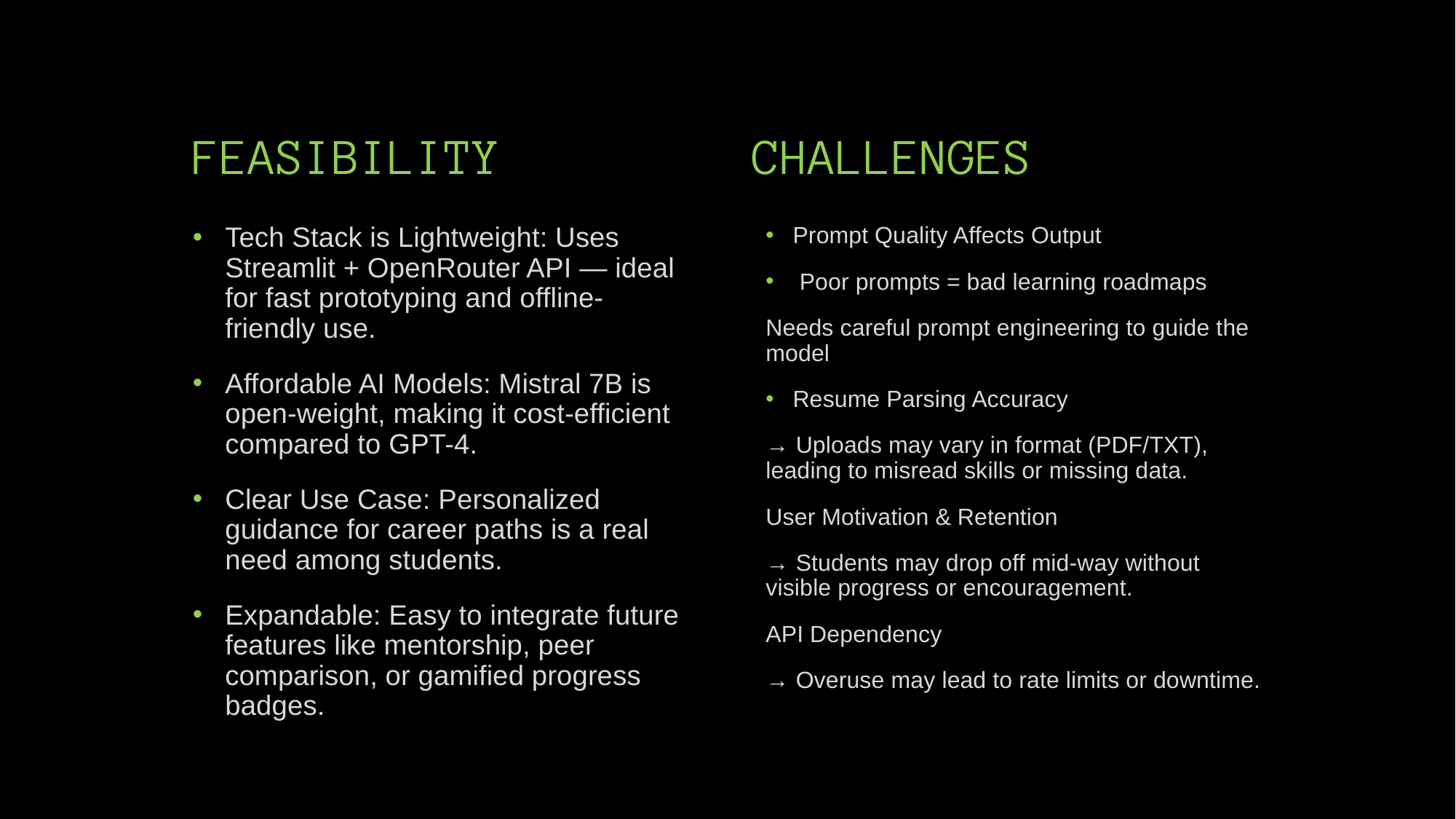

# FEASIBILITY         CHALLENGES
Tech Stack is Lightweight: Uses Streamlit + OpenRouter API — ideal for fast prototyping and offline-friendly use.
Affordable AI Models: Mistral 7B is open-weight, making it cost-efficient compared to GPT-4.
Clear Use Case: Personalized guidance for career paths is a real need among students.
Expandable: Easy to integrate future features like mentorship, peer comparison, or gamified progress badges.
Prompt Quality Affects Output
 Poor prompts = bad learning roadmaps
Needs careful prompt engineering to guide the model
Resume Parsing Accuracy
→ Uploads may vary in format (PDF/TXT), leading to misread skills or missing data.
User Motivation & Retention
→ Students may drop off mid-way without visible progress or encouragement.
API Dependency
→ Overuse may lead to rate limits or downtime.